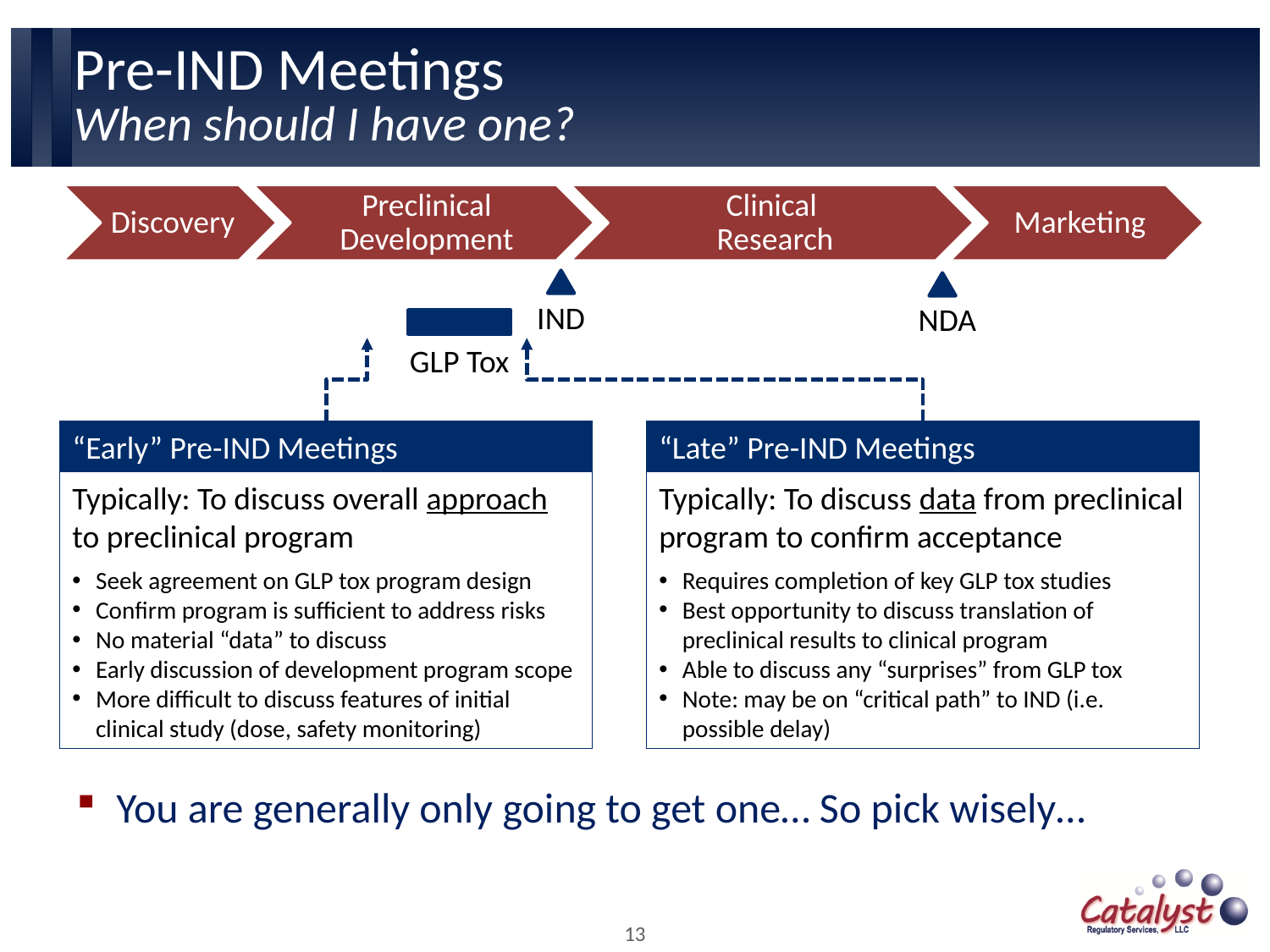

# Pre-IND Meetings When should I have one?
Discovery
Preclinical Development
Clinical
Research
Marketing

IND
NDA

GLP Tox
“Early” Pre-IND Meetings
Typically: To discuss overall approach to preclinical program
Seek agreement on GLP tox program design
Confirm program is sufficient to address risks
No material “data” to discuss
Early discussion of development program scope
More difficult to discuss features of initial clinical study (dose, safety monitoring)
“Late” Pre-IND Meetings
Typically: To discuss data from preclinical program to confirm acceptance
Requires completion of key GLP tox studies
Best opportunity to discuss translation of preclinical results to clinical program
Able to discuss any “surprises” from GLP tox
Note: may be on “critical path” to IND (i.e. possible delay)
You are generally only going to get one… So pick wisely…